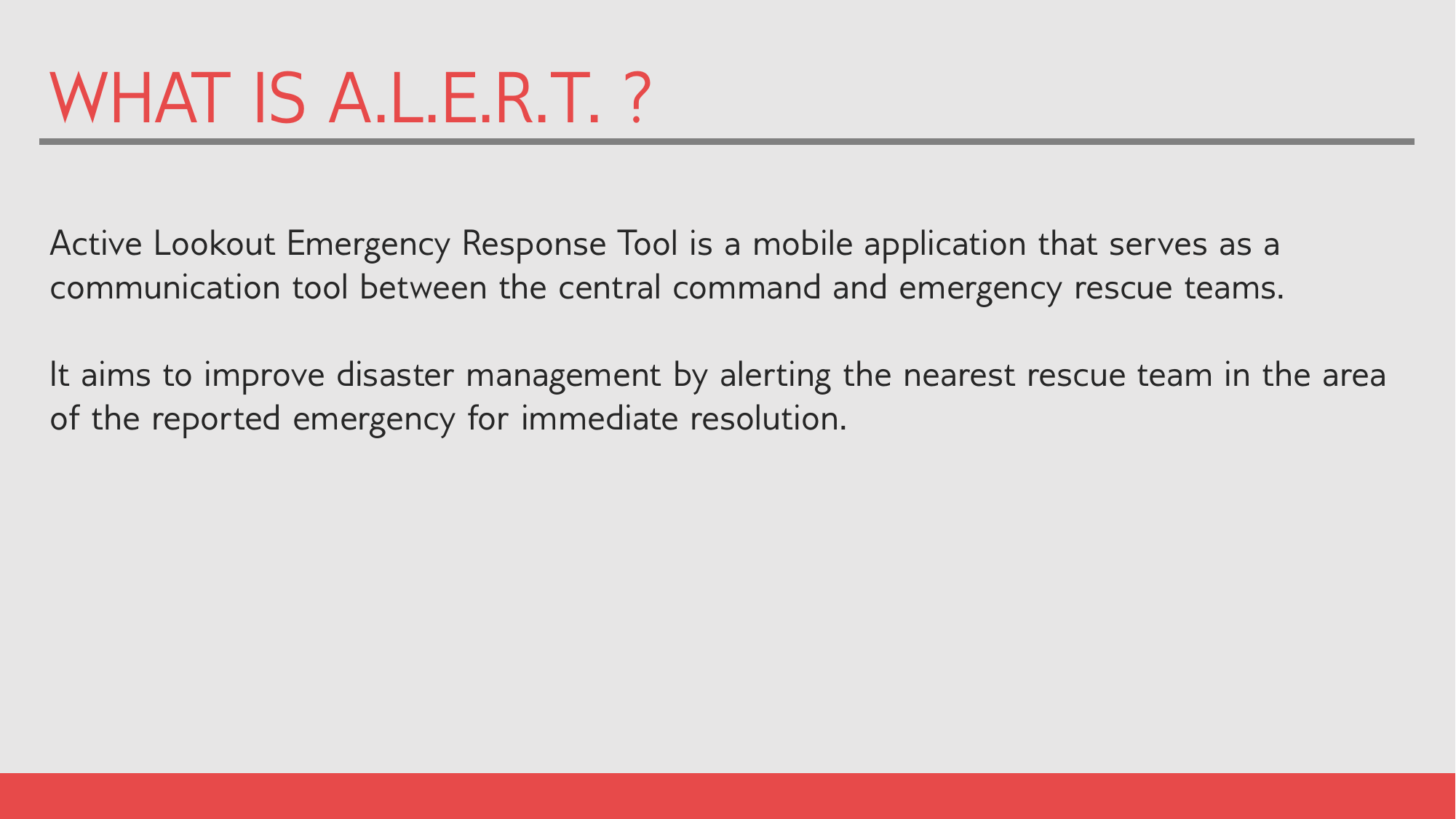

WHAT IS A.L.E.R.T. ?
Active Lookout Emergency Response Tool is a mobile application that serves as a communication tool between the central command and emergency rescue teams.

It aims to improve disaster management by alerting the nearest rescue team in the area of the reported emergency for immediate resolution.